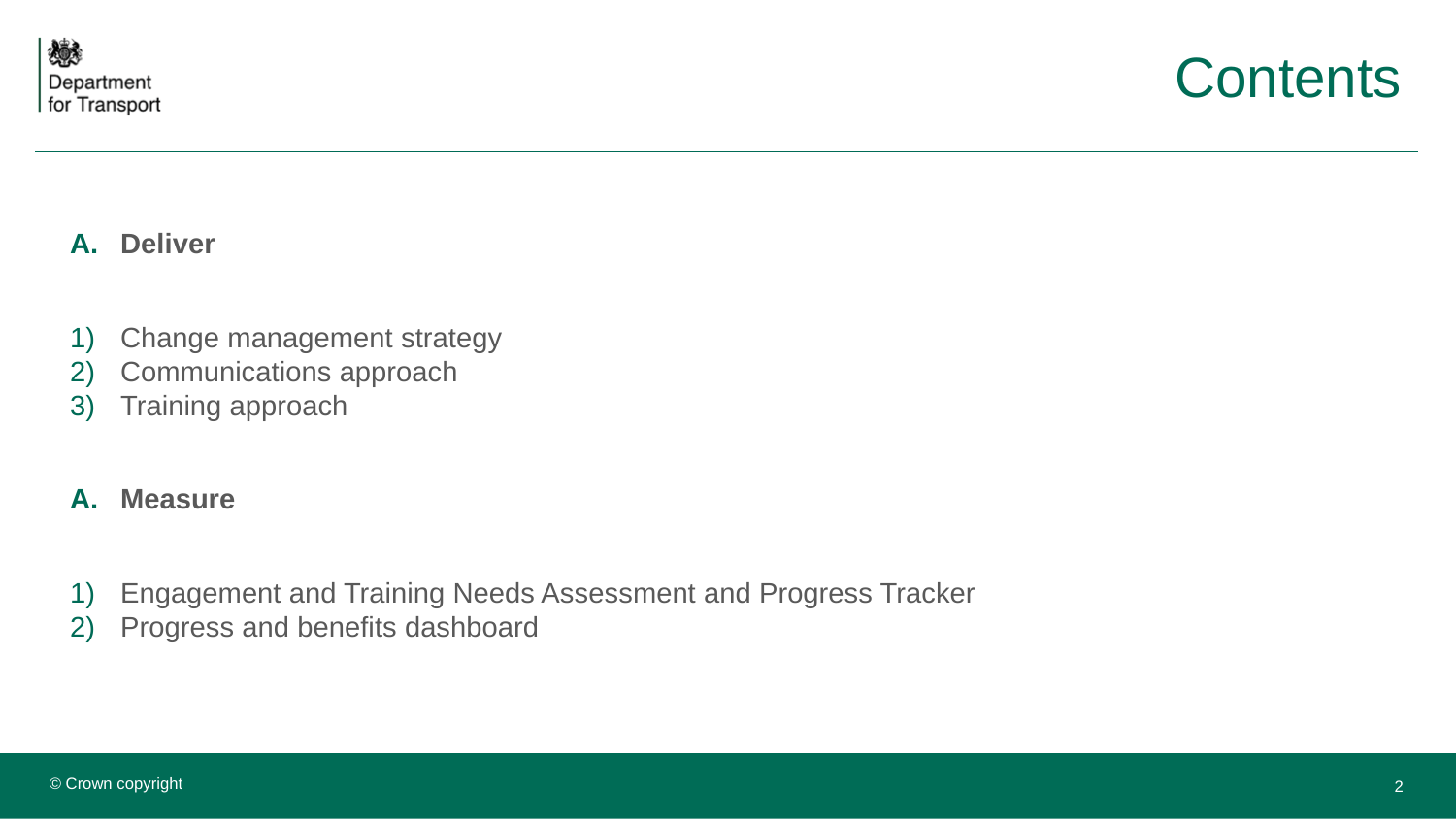

# Contents

Deliver

Change management strategy
Communications approach
Training approach

Measure

Engagement and Training Needs Assessment and Progress Tracker
Progress and benefits dashboard